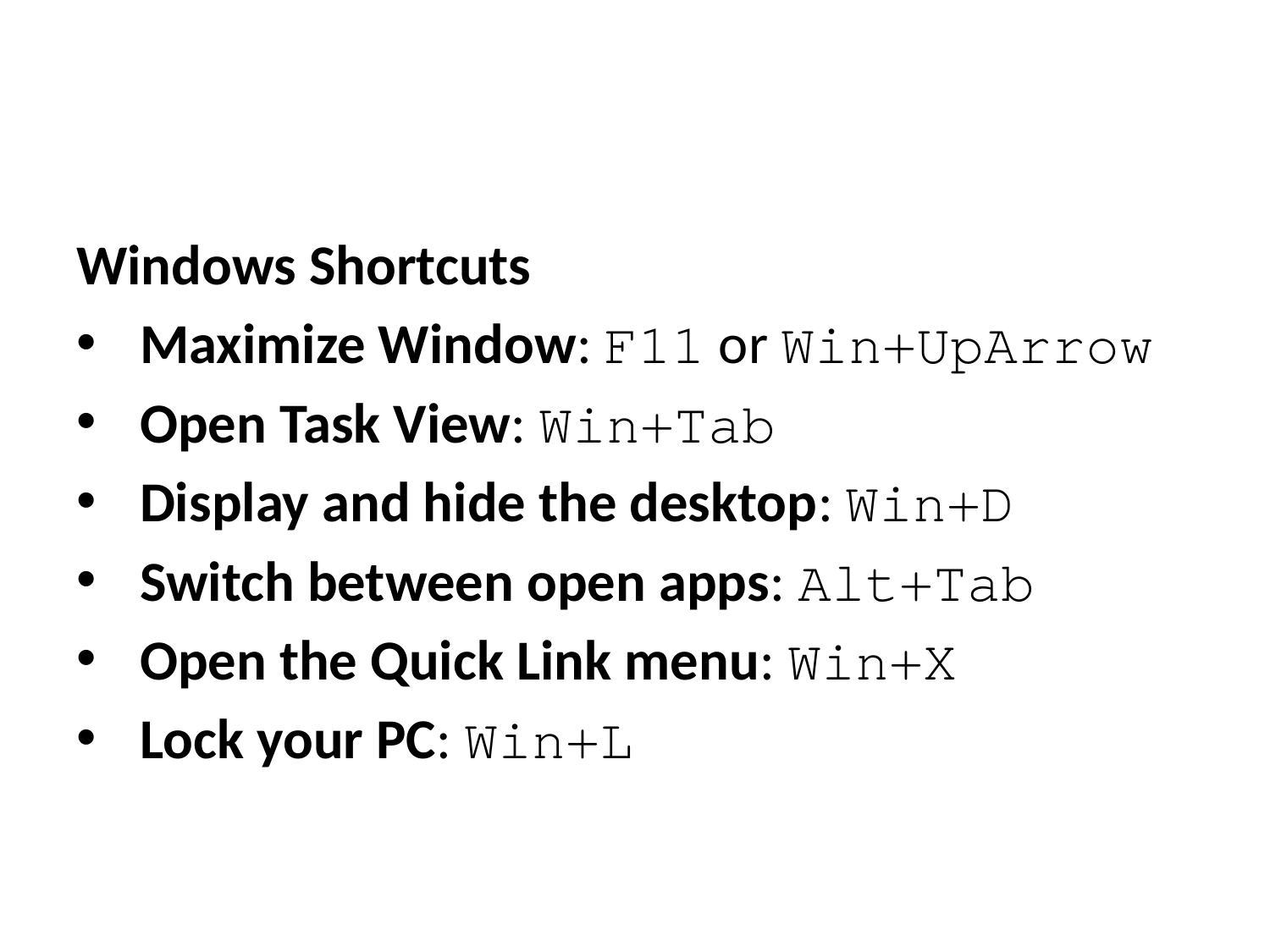

Windows Shortcuts
Maximize Window: F11 or Win+UpArrow
Open Task View: Win+Tab
Display and hide the desktop: Win+D
Switch between open apps: Alt+Tab
Open the Quick Link menu: Win+X
Lock your PC: Win+L